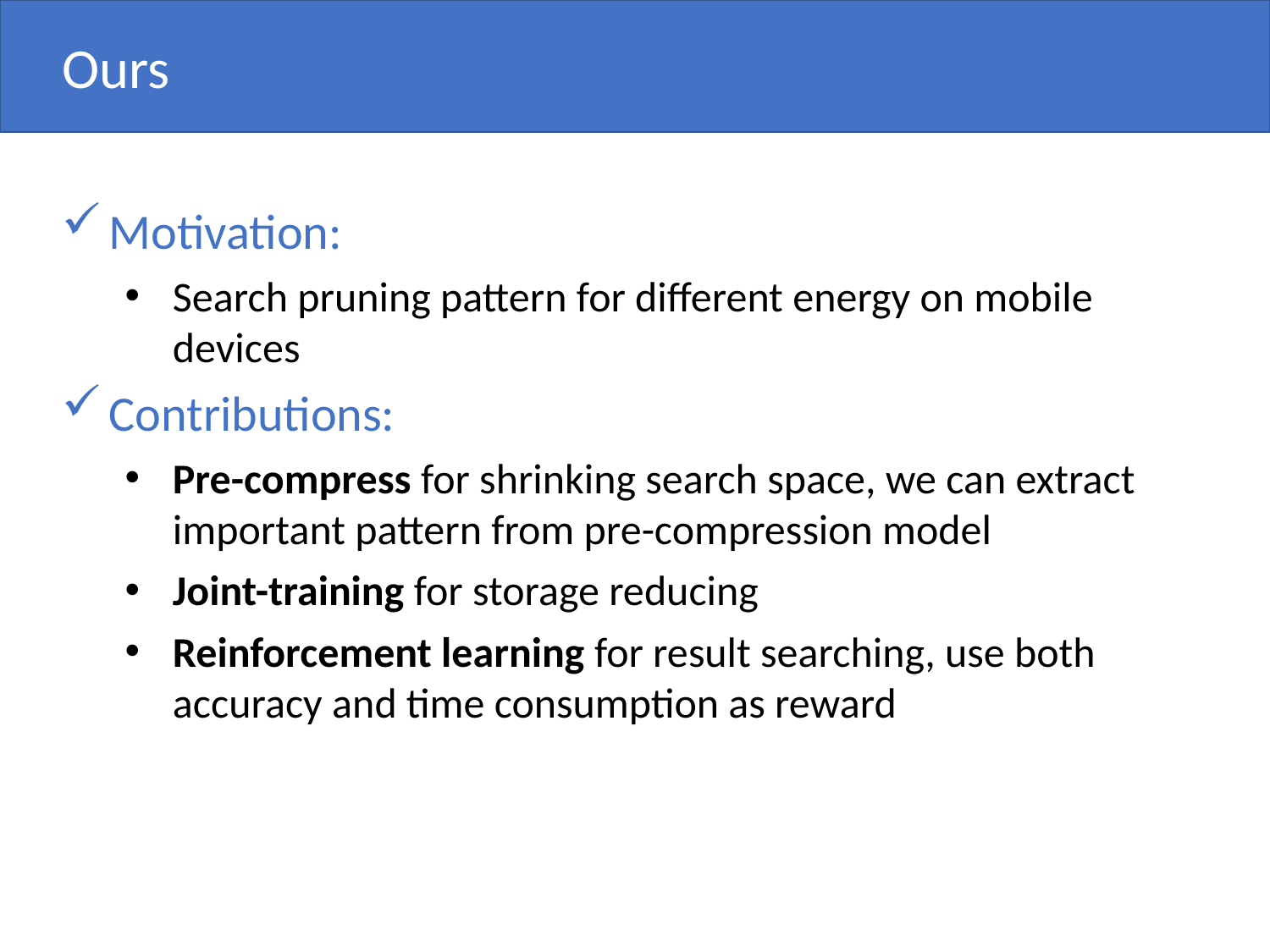

Ours
Motivation:
Search pruning pattern for different energy on mobile devices
Contributions:
Pre-compress for shrinking search space, we can extract important pattern from pre-compression model
Joint-training for storage reducing
Reinforcement learning for result searching, use both accuracy and time consumption as reward